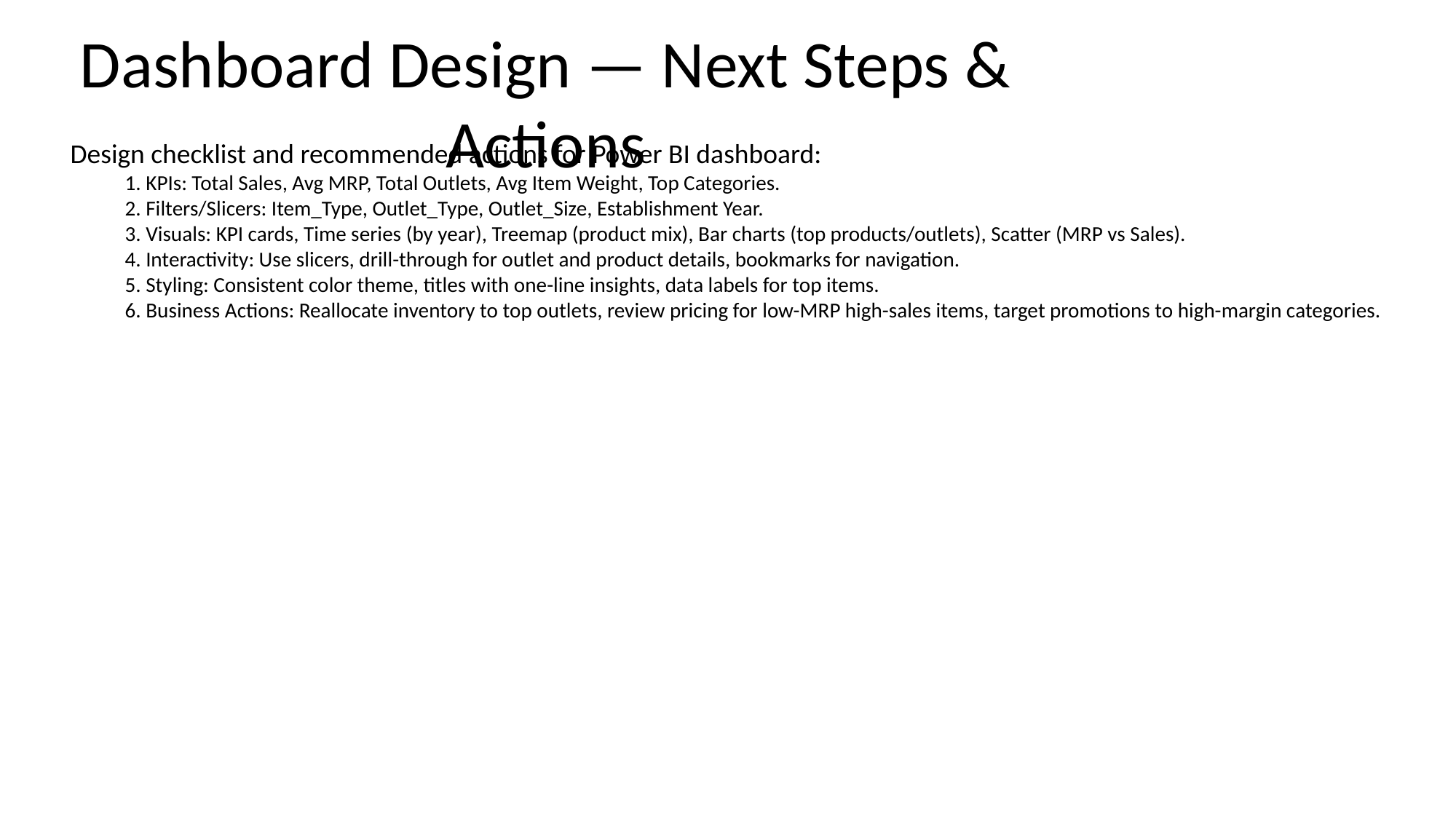

# Dashboard Design — Next Steps & Actions
Design checklist and recommended actions for Power BI dashboard:
1. KPIs: Total Sales, Avg MRP, Total Outlets, Avg Item Weight, Top Categories.
2. Filters/Slicers: Item_Type, Outlet_Type, Outlet_Size, Establishment Year.
3. Visuals: KPI cards, Time series (by year), Treemap (product mix), Bar charts (top products/outlets), Scatter (MRP vs Sales).
4. Interactivity: Use slicers, drill-through for outlet and product details, bookmarks for navigation.
5. Styling: Consistent color theme, titles with one-line insights, data labels for top items.
6. Business Actions: Reallocate inventory to top outlets, review pricing for low-MRP high-sales items, target promotions to high-margin categories.